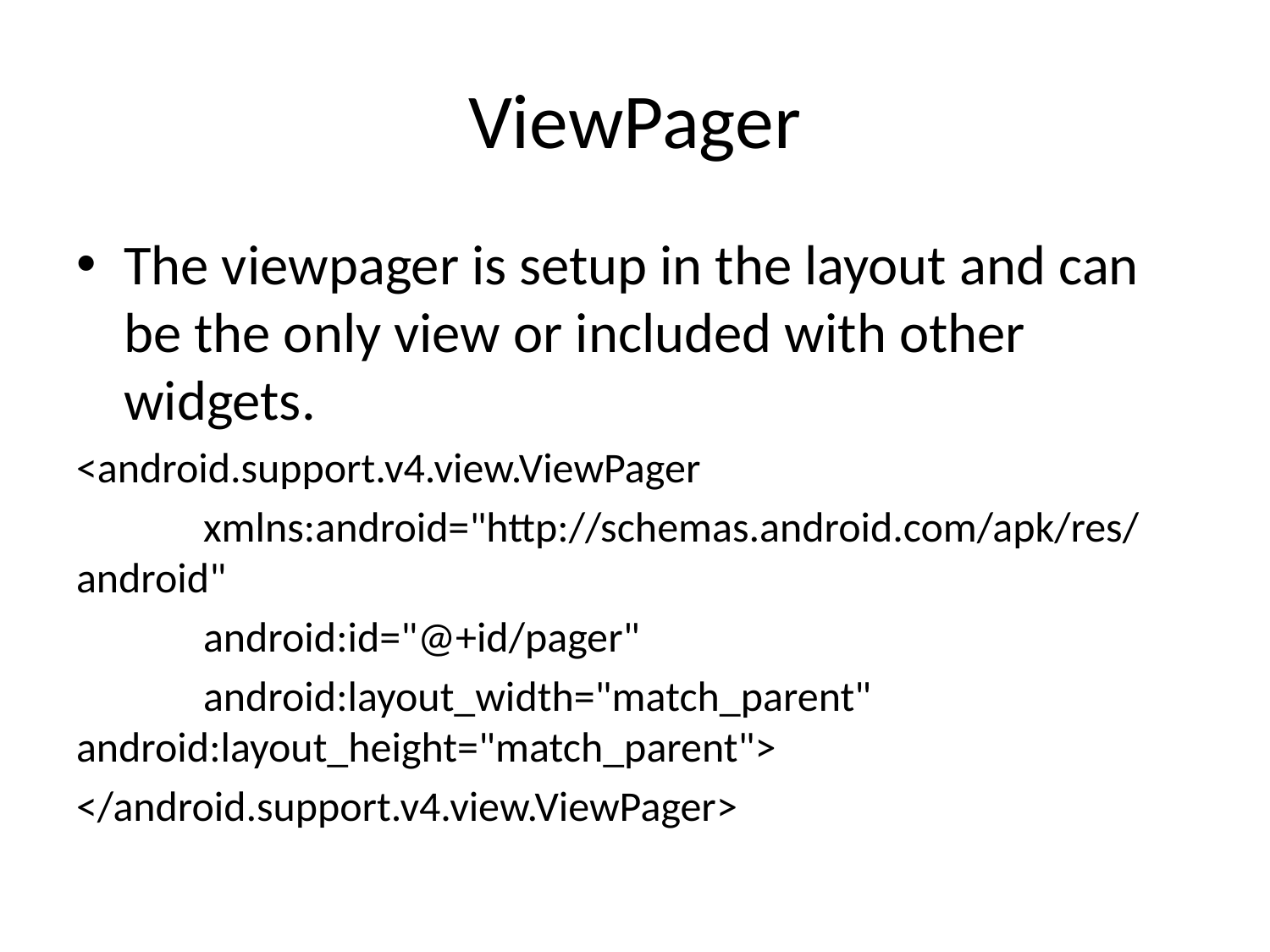

# ViewPager
The viewpager is setup in the layout and can be the only view or included with other widgets.
<android.support.v4.view.ViewPager
	xmlns:android="http://schemas.android.com/apk/res/android"
	android:id="@+id/pager"
	android:layout_width="match_parent" 	android:layout_height="match_parent">
</android.support.v4.view.ViewPager>